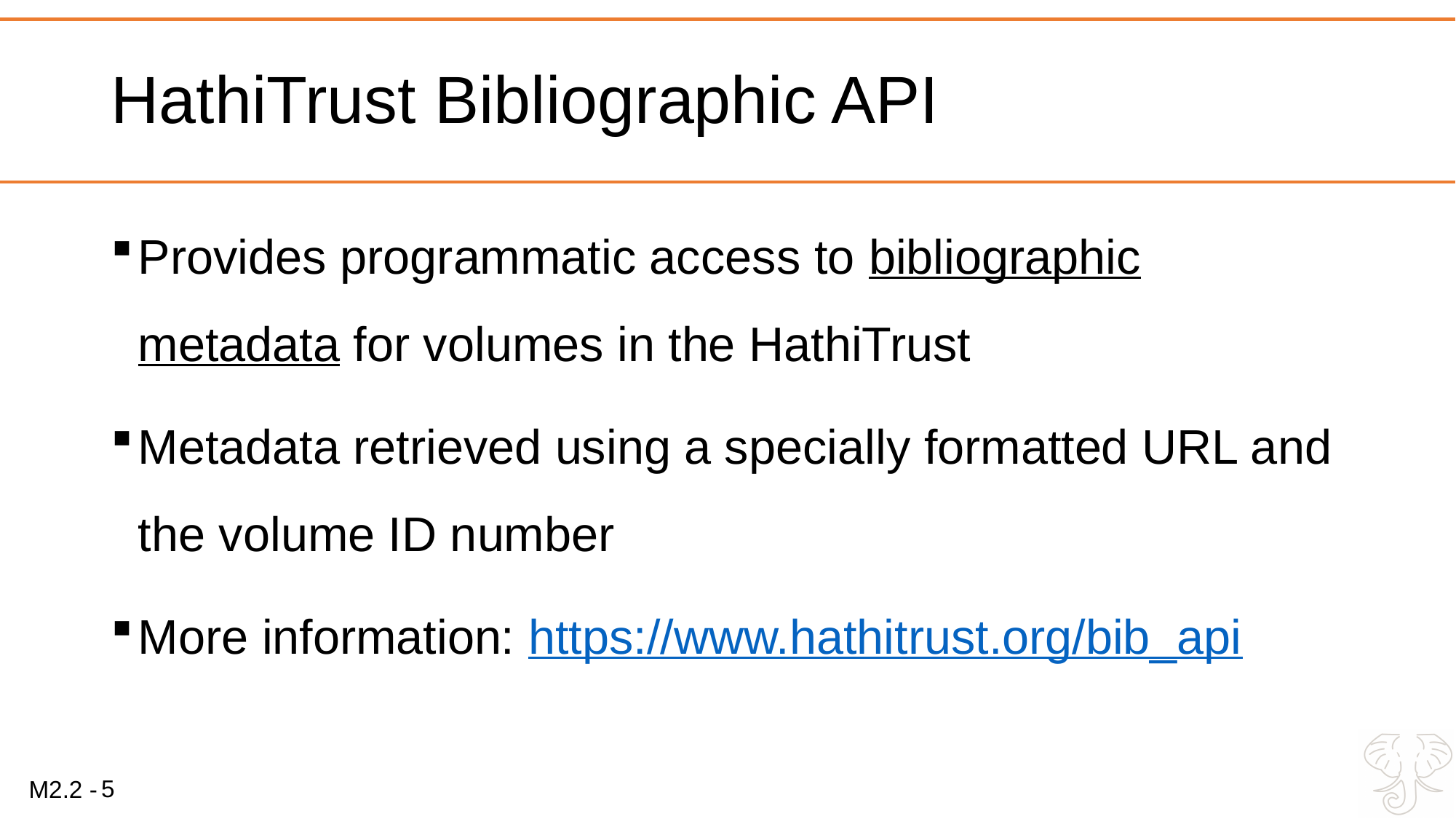

# HathiTrust Bibliographic API
Provides programmatic access to bibliographic metadata for volumes in the HathiTrust
Metadata retrieved using a specially formatted URL and the volume ID number
More information: https://www.hathitrust.org/bib_api
5